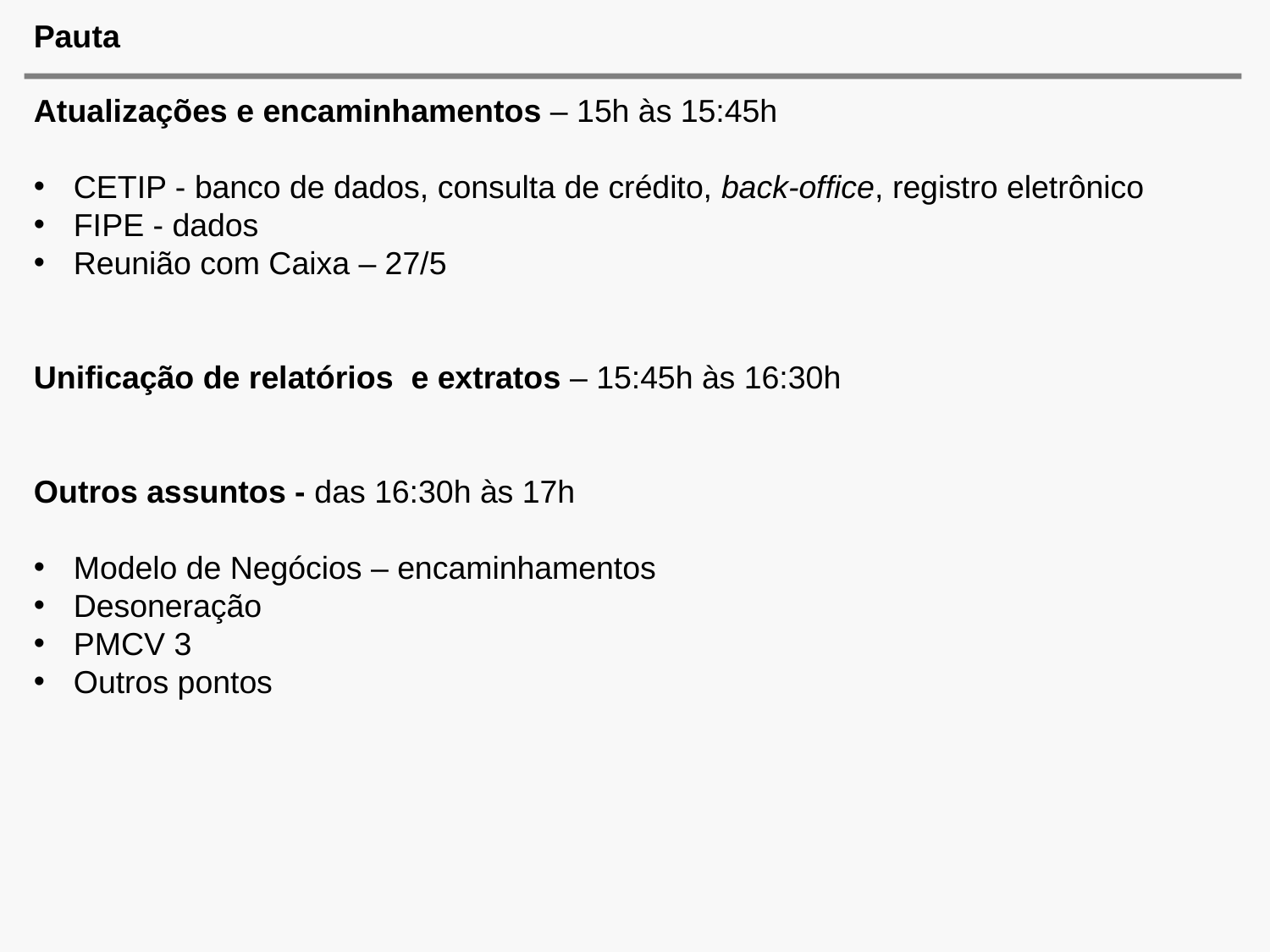

# Pauta

Atualizações e encaminhamentos – 15h às 15:45h

CETIP - banco de dados, consulta de crédito, back-office, registro eletrônico
FIPE - dados
Reunião com Caixa – 27/5

Unificação de relatórios  e extratos – 15:45h às 16:30h

Outros assuntos - das 16:30h às 17h

Modelo de Negócios – encaminhamentos
Desoneração
PMCV 3
Outros pontos